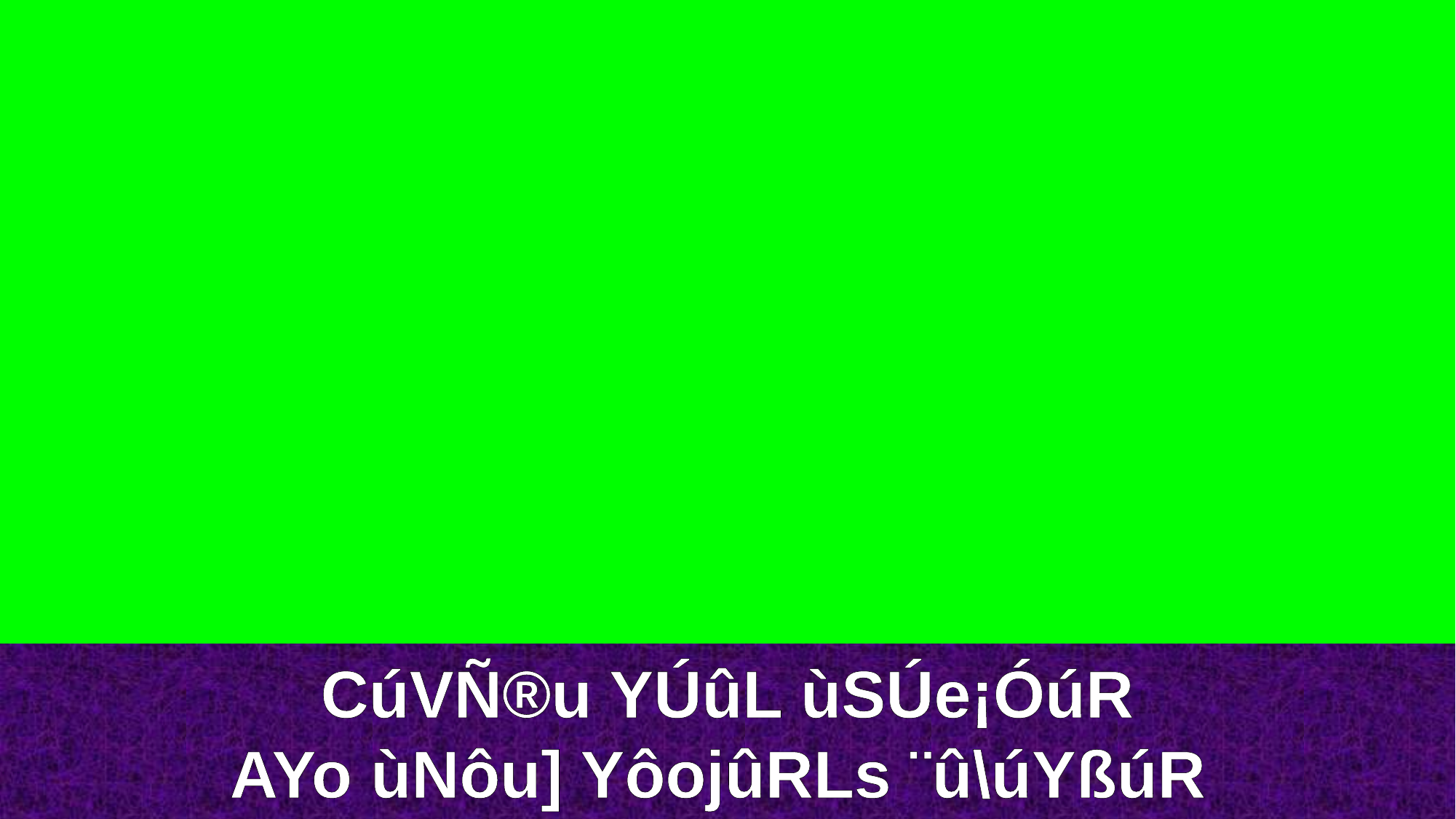

CúVÑ®u YÚûL ùSÚe¡ÓúR
AYo ùNôu] YôojûRLs ¨û\úYßúR